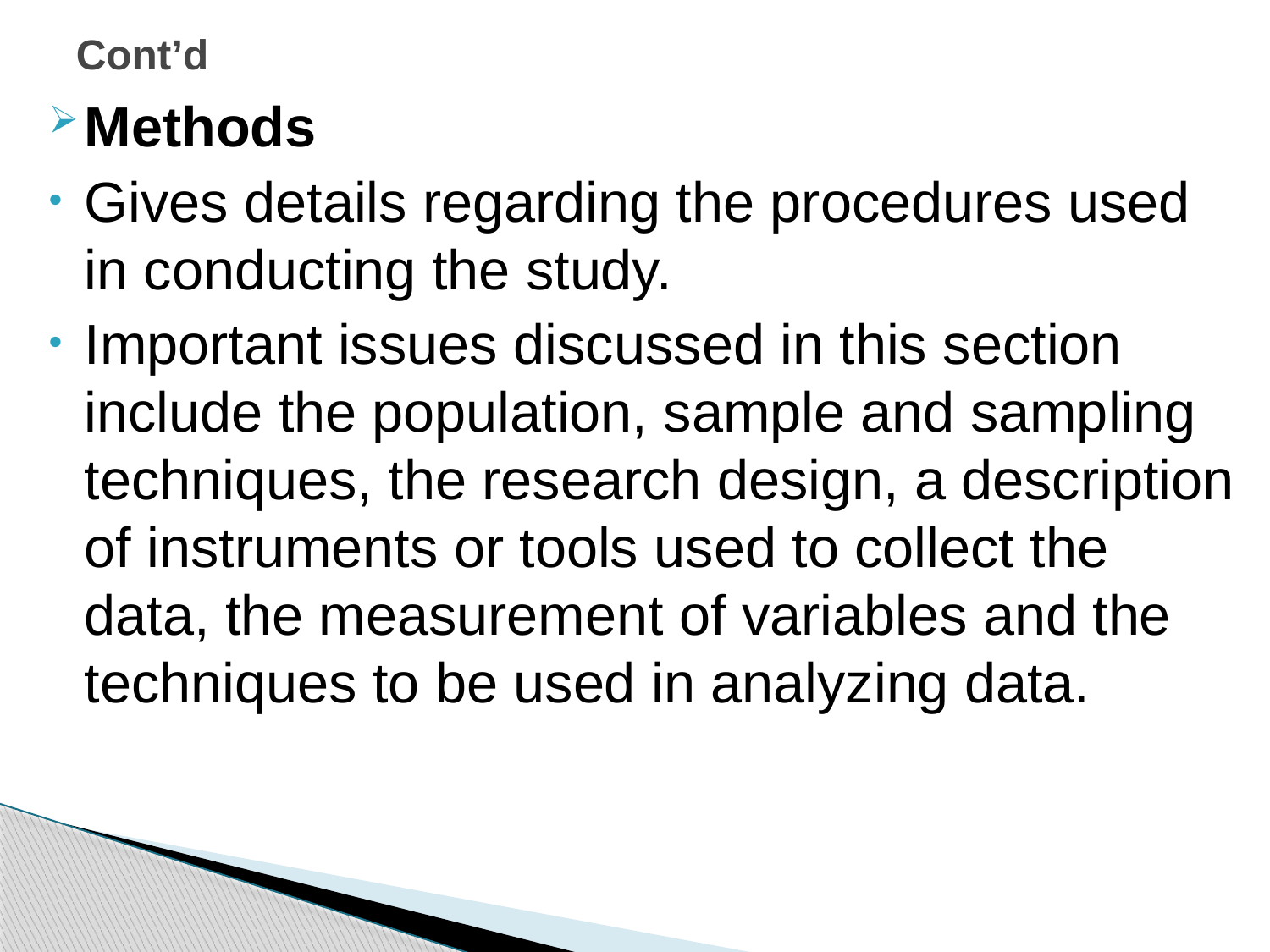

# Cont’d
Methods
Gives details regarding the procedures used in conducting the study.
Important issues discussed in this section include the population, sample and sampling techniques, the research design, a description of instruments or tools used to collect the data, the measurement of variables and the techniques to be used in analyzing data.